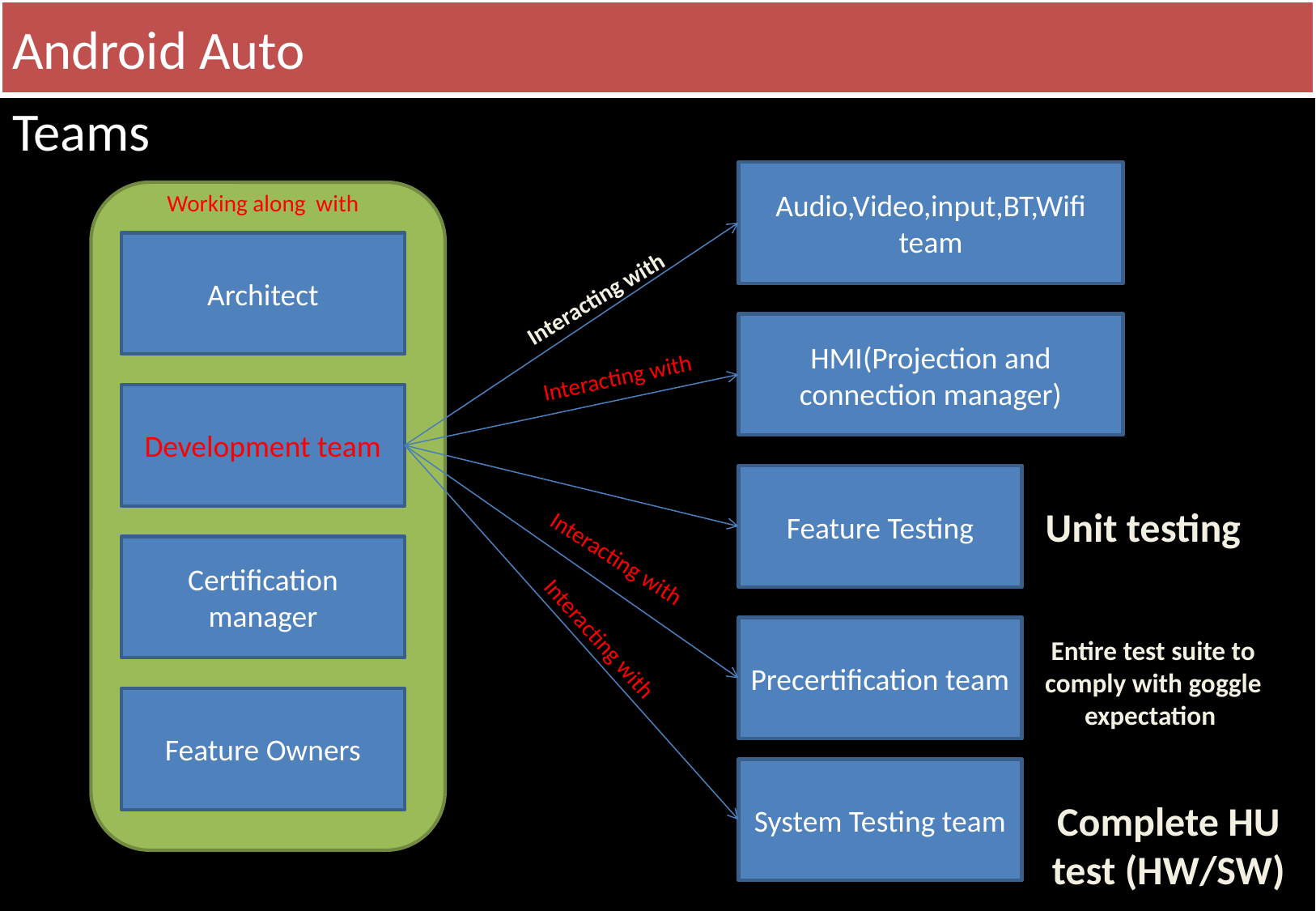

# Android Auto
Teams

Audio,Video,input,BT,Wifi team

Working along  with
Architect
Interacting with
HMI(Projection and connection manager)
Interacting with
Development team
Feature Testing
Unit testing
Certification manager
Interacting with
Precertification team
Interacting with
Entire test suite to comply with goggle expectation
Feature Owners
System Testing team
Complete HU test (HW/SW)